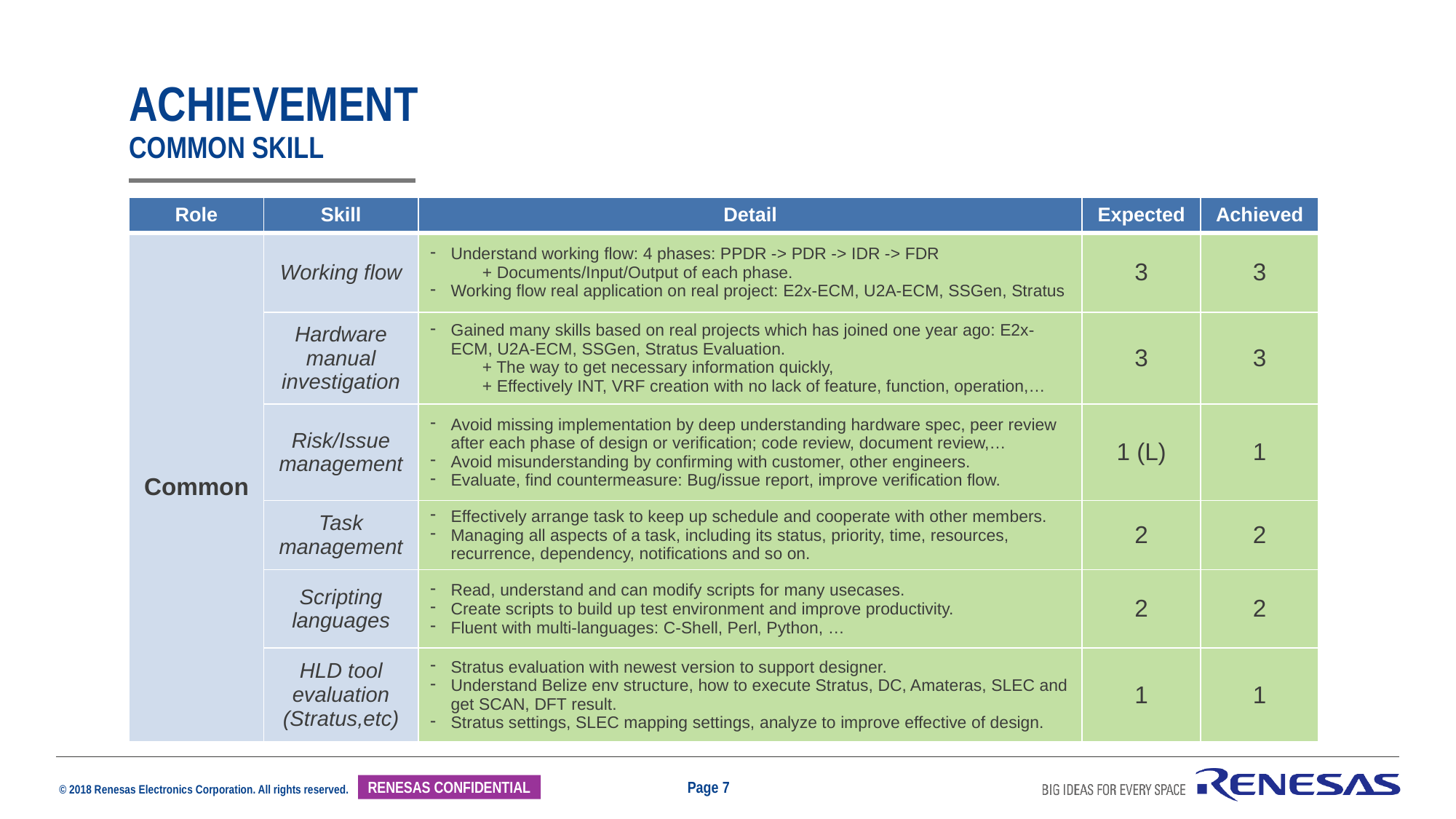

# Achievement common skill
| Role | Skill | Detail | Expected | Achieved |
| --- | --- | --- | --- | --- |
| Common | Working flow | Understand working flow: 4 phases: PPDR -> PDR -> IDR -> FDR + Documents/Input/Output of each phase. Working flow real application on real project: E2x-ECM, U2A-ECM, SSGen, Stratus | 3 | 3 |
|  | Hardware manual investigation | Gained many skills based on real projects which has joined one year ago: E2x-ECM, U2A-ECM, SSGen, Stratus Evaluation. + The way to get necessary information quickly, + Effectively INT, VRF creation with no lack of feature, function, operation,… | 3 | 3 |
|  | Risk/Issue management | Avoid missing implementation by deep understanding hardware spec, peer review after each phase of design or verification; code review, document review,… Avoid misunderstanding by confirming with customer, other engineers. Evaluate, find countermeasure: Bug/issue report, improve verification flow. | 1 (L) | 1 |
|  | Task management | Effectively arrange task to keep up schedule and cooperate with other members. Managing all aspects of a task, including its status, priority, time, resources, recurrence, dependency, notifications and so on. | 2 | 2 |
|  | Scripting languages | Read, understand and can modify scripts for many usecases. Create scripts to build up test environment and improve productivity. Fluent with multi-languages: C-Shell, Perl, Python, … | 2 | 2 |
|  | HLD tool evaluation (Stratus,etc) | Stratus evaluation with newest version to support designer. Understand Belize env structure, how to execute Stratus, DC, Amateras, SLEC and get SCAN, DFT result. Stratus settings, SLEC mapping settings, analyze to improve effective of design. | 1 | 1 |
Page 7